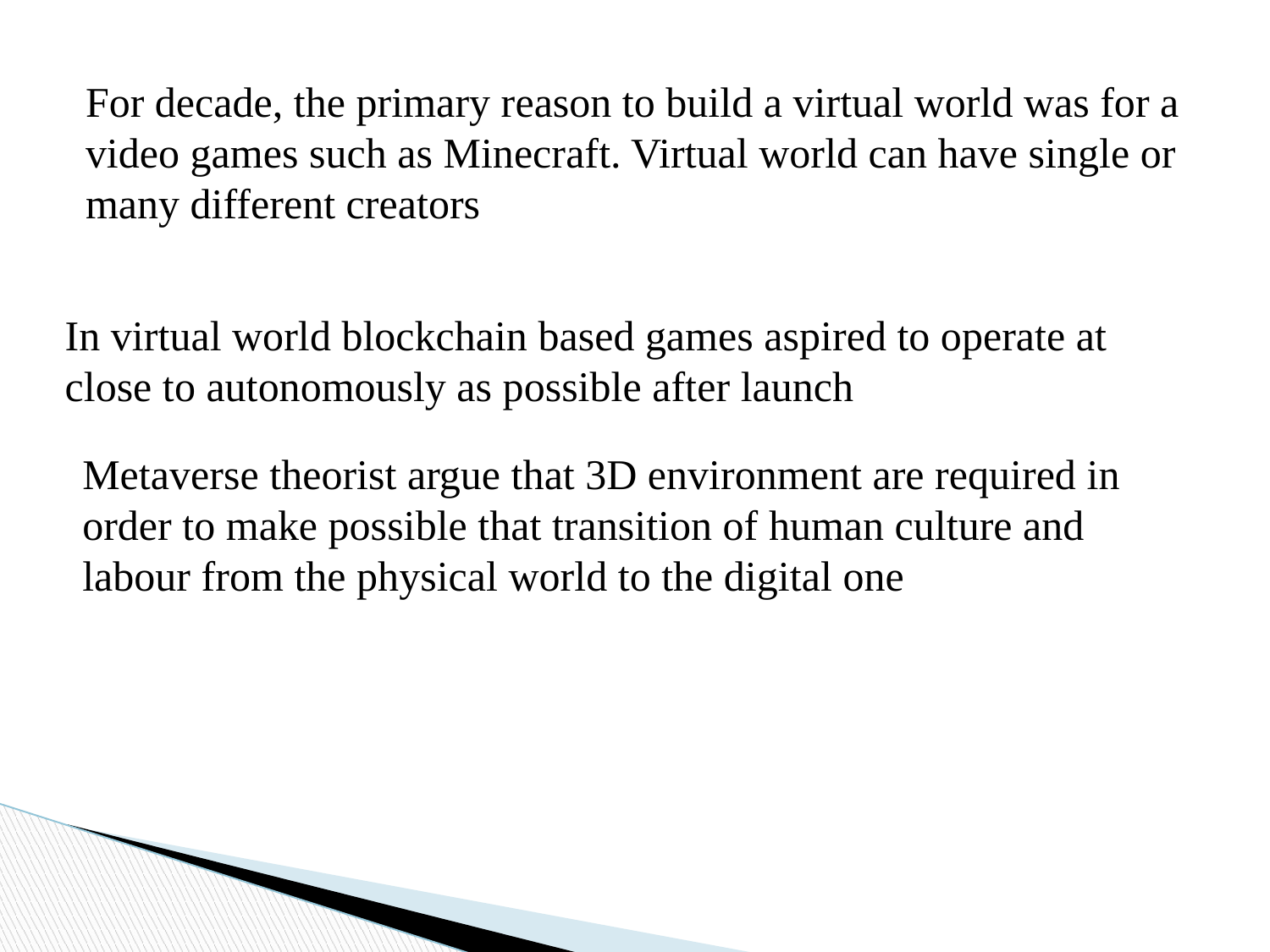

For decade, the primary reason to build a virtual world was for a video games such as Minecraft. Virtual world can have single or many different creators
In virtual world blockchain based games aspired to operate at close to autonomously as possible after launch
Metaverse theorist argue that 3D environment are required in order to make possible that transition of human culture and labour from the physical world to the digital one